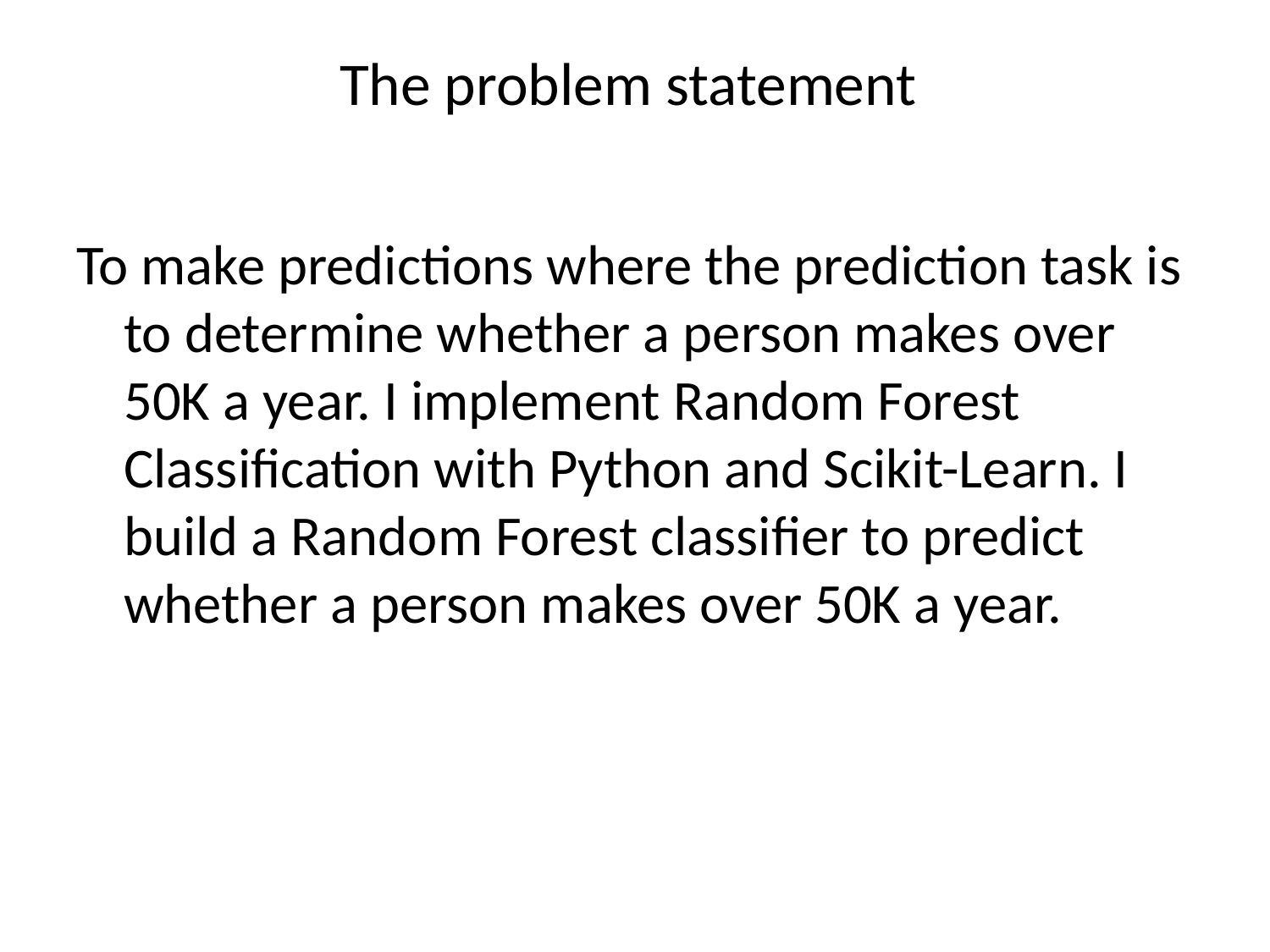

# The problem statement
To make predictions where the prediction task is to determine whether a person makes over 50K a year. I implement Random Forest Classification with Python and Scikit-Learn. I build a Random Forest classifier to predict whether a person makes over 50K a year.